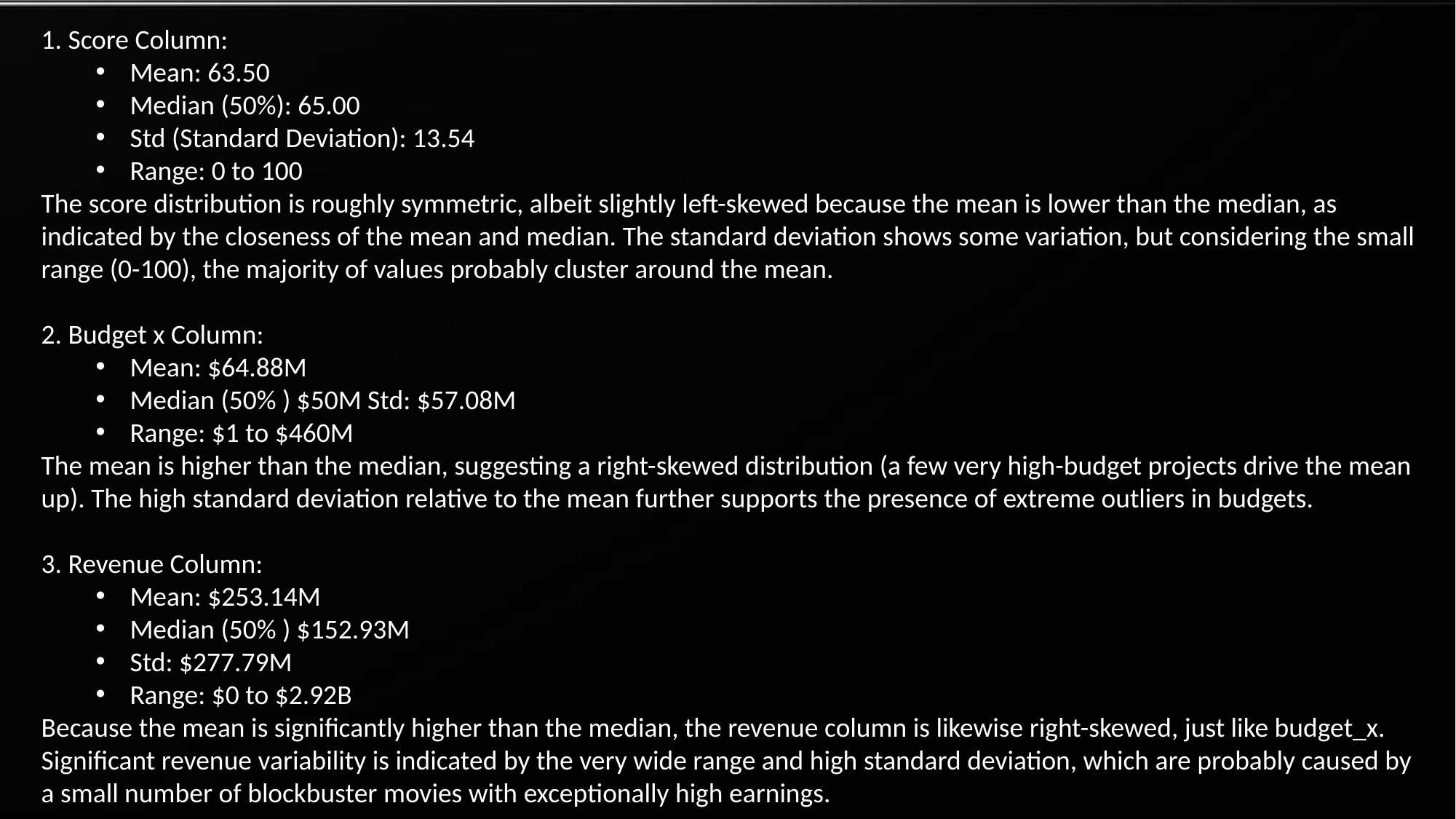

1. Score Column:
Mean: 63.50
Median (50%): 65.00
Std (Standard Deviation): 13.54
Range: 0 to 100
The score distribution is roughly symmetric, albeit slightly left-skewed because the mean is lower than the median, as indicated by the closeness of the mean and median. The standard deviation shows some variation, but considering the small range (0-100), the majority of values probably cluster around the mean.

2. Budget x Column:
Mean: $64.88M
Median (50% ) $50M Std: $57.08M
Range: $1 to $460M
The mean is higher than the median, suggesting a right-skewed distribution (a few very high-budget projects drive the mean up). The high standard deviation relative to the mean further supports the presence of extreme outliers in budgets.

3. Revenue Column:
Mean: $253.14M
Median (50% ) $152.93M
Std: $277.79M
Range: $0 to $2.92B
Because the mean is significantly higher than the median, the revenue column is likewise right-skewed, just like budget_x. Significant revenue variability is indicated by the very wide range and high standard deviation, which are probably caused by a small number of blockbuster movies with exceptionally high earnings.